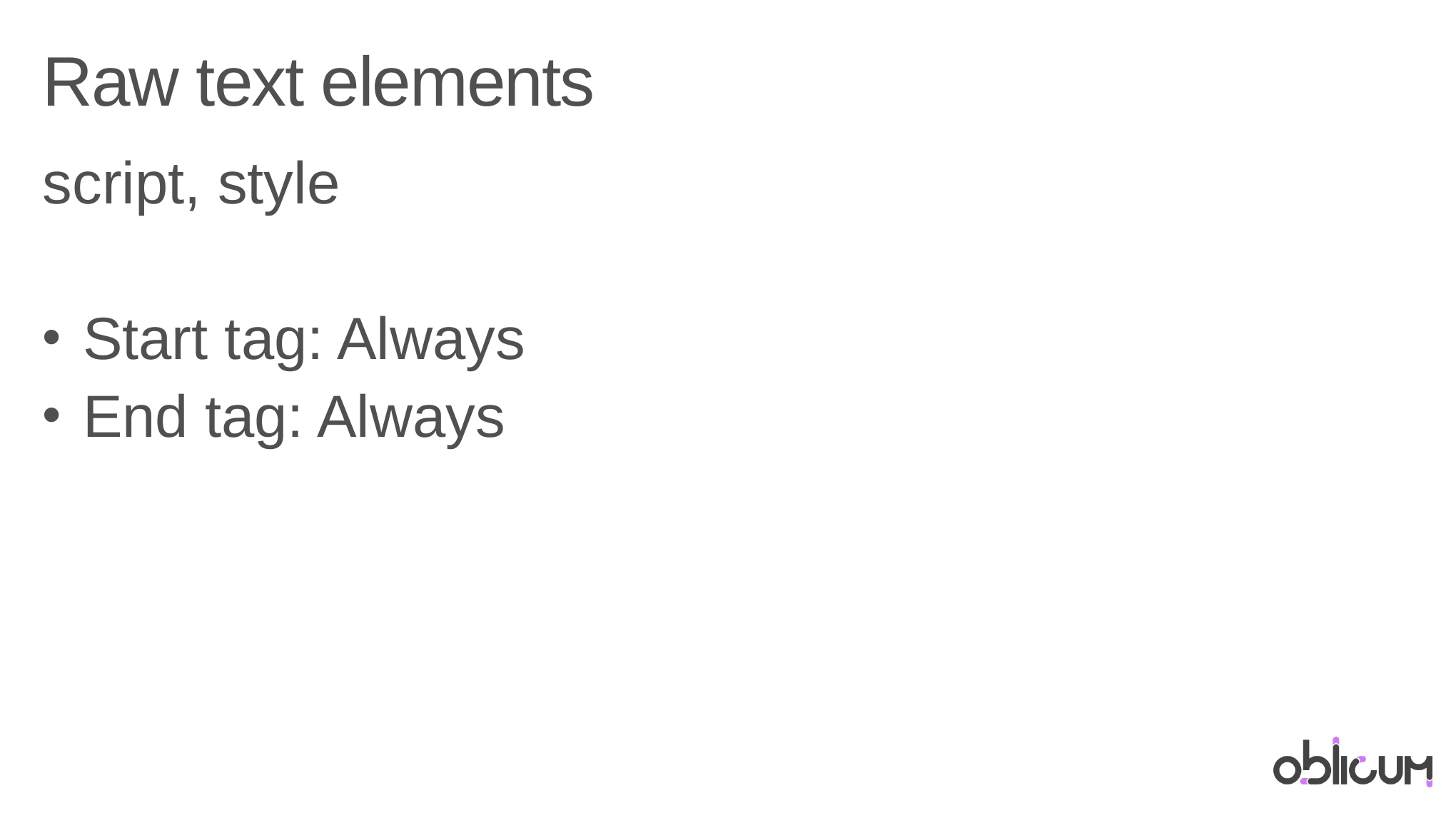

# Raw text elements
script, style

Start tag: Always
End tag: Always